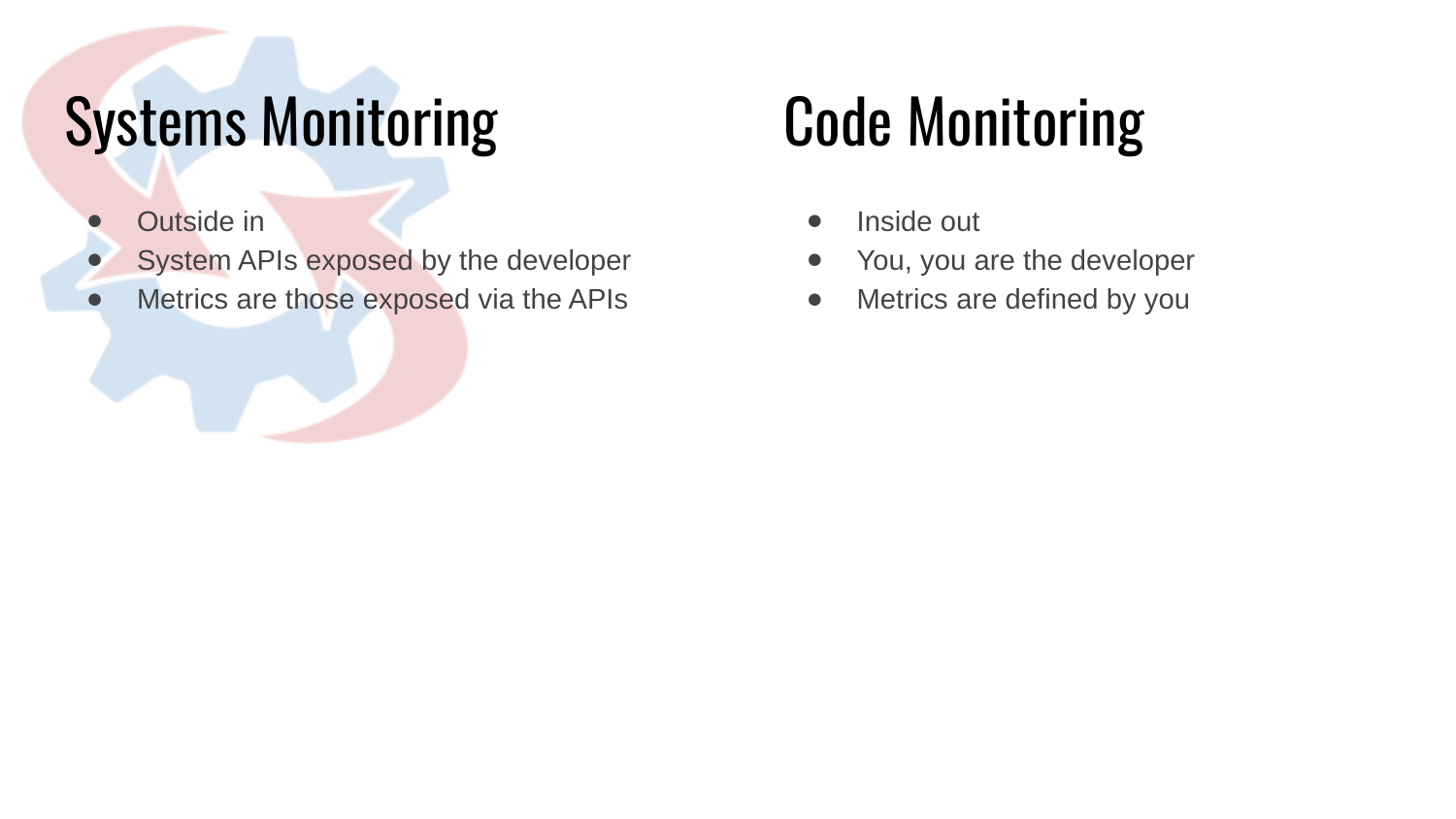

Systems Monitoring
Code Monitoring
Outside in
System APIs exposed by the developer
Metrics are those exposed via the APIs
Inside out
You, you are the developer
Metrics are defined by you